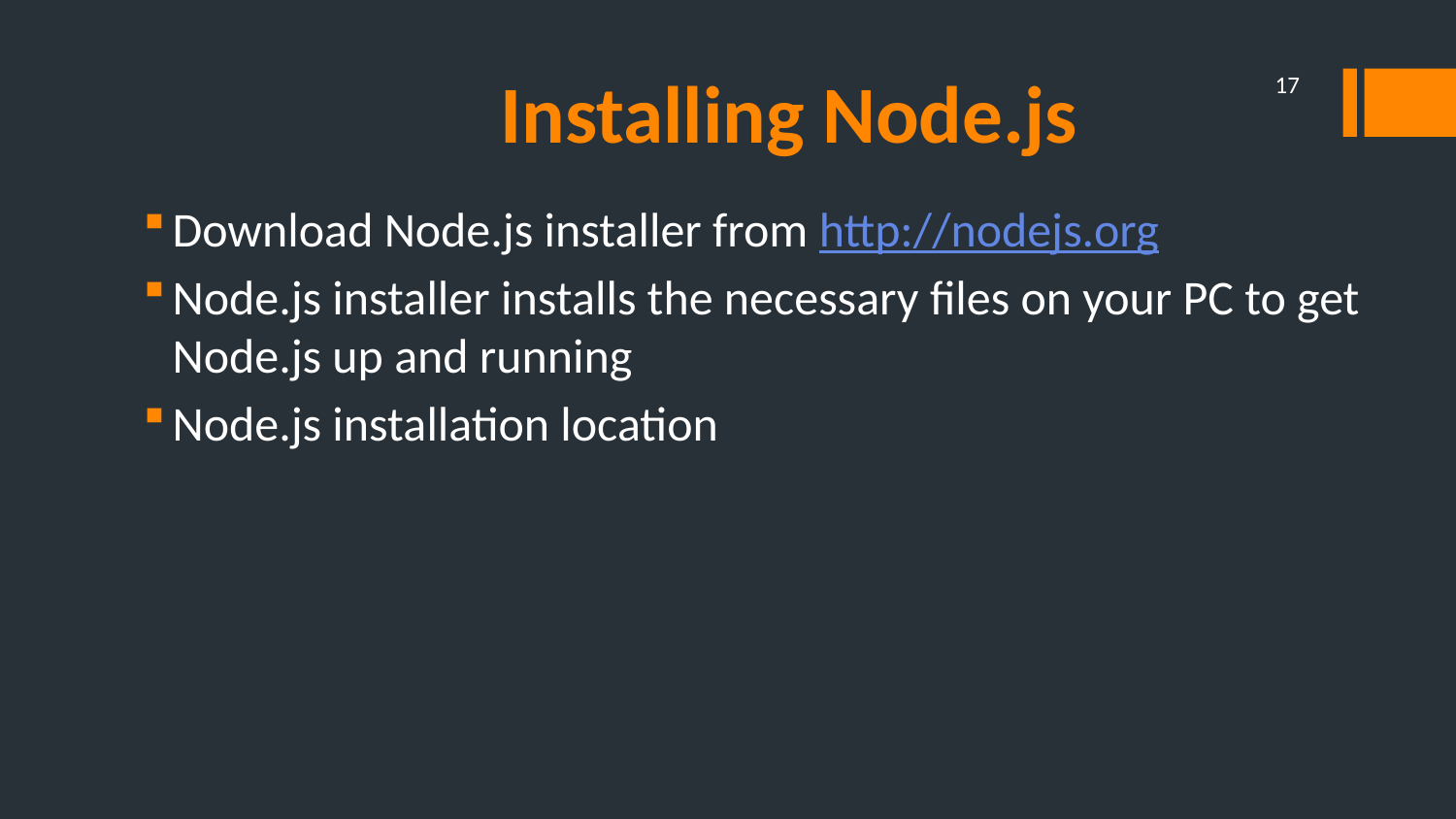

# Installing Node.js
17
Download Node.js installer from http://nodejs.org
Node.js installer installs the necessary files on your PC to get Node.js up and running
Node.js installation location